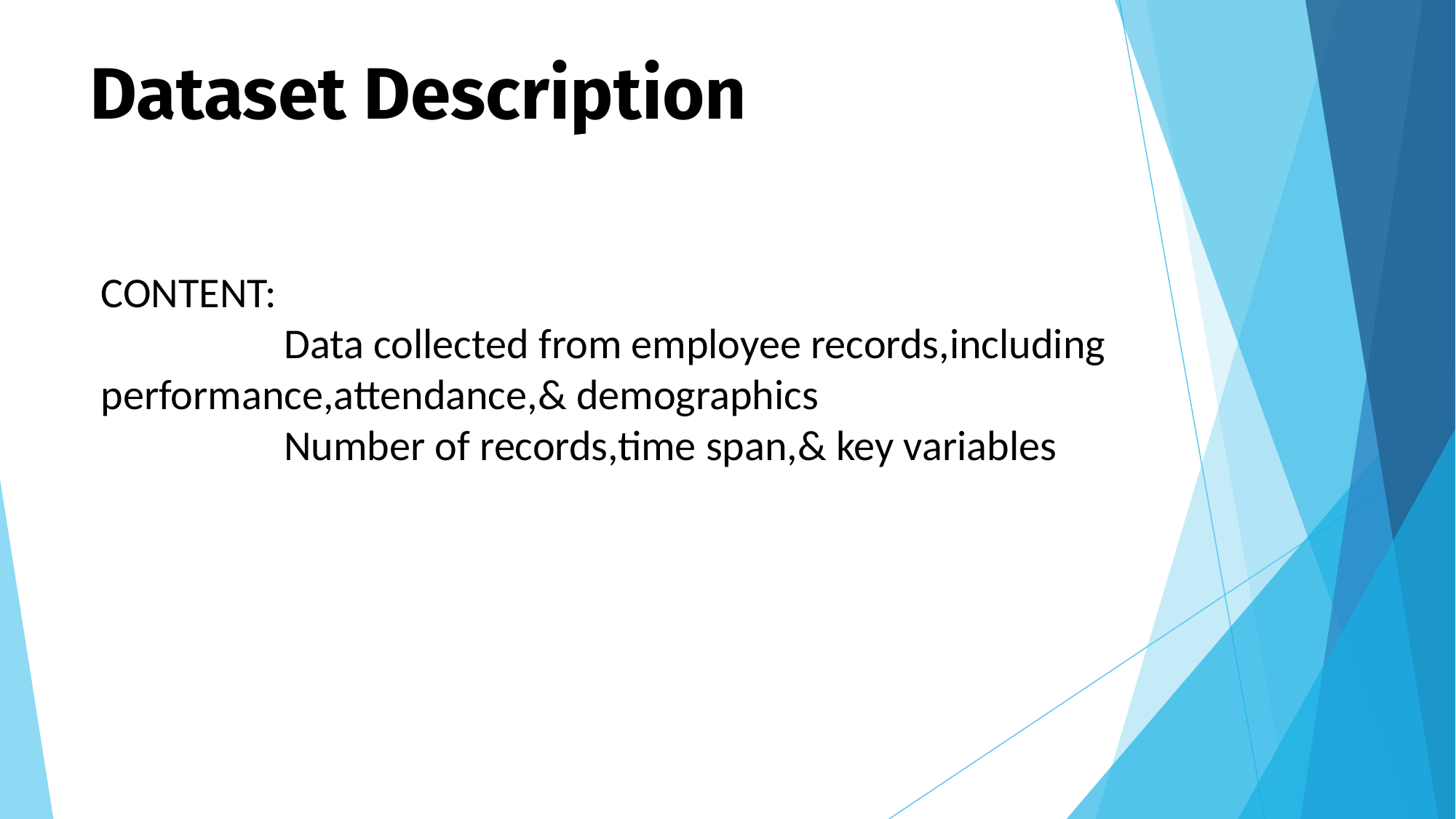

# Dataset Description
CONTENT:
                   Data collected from employee records,including
performance,attendance,& demographics
                   Number of records,time span,& key variables